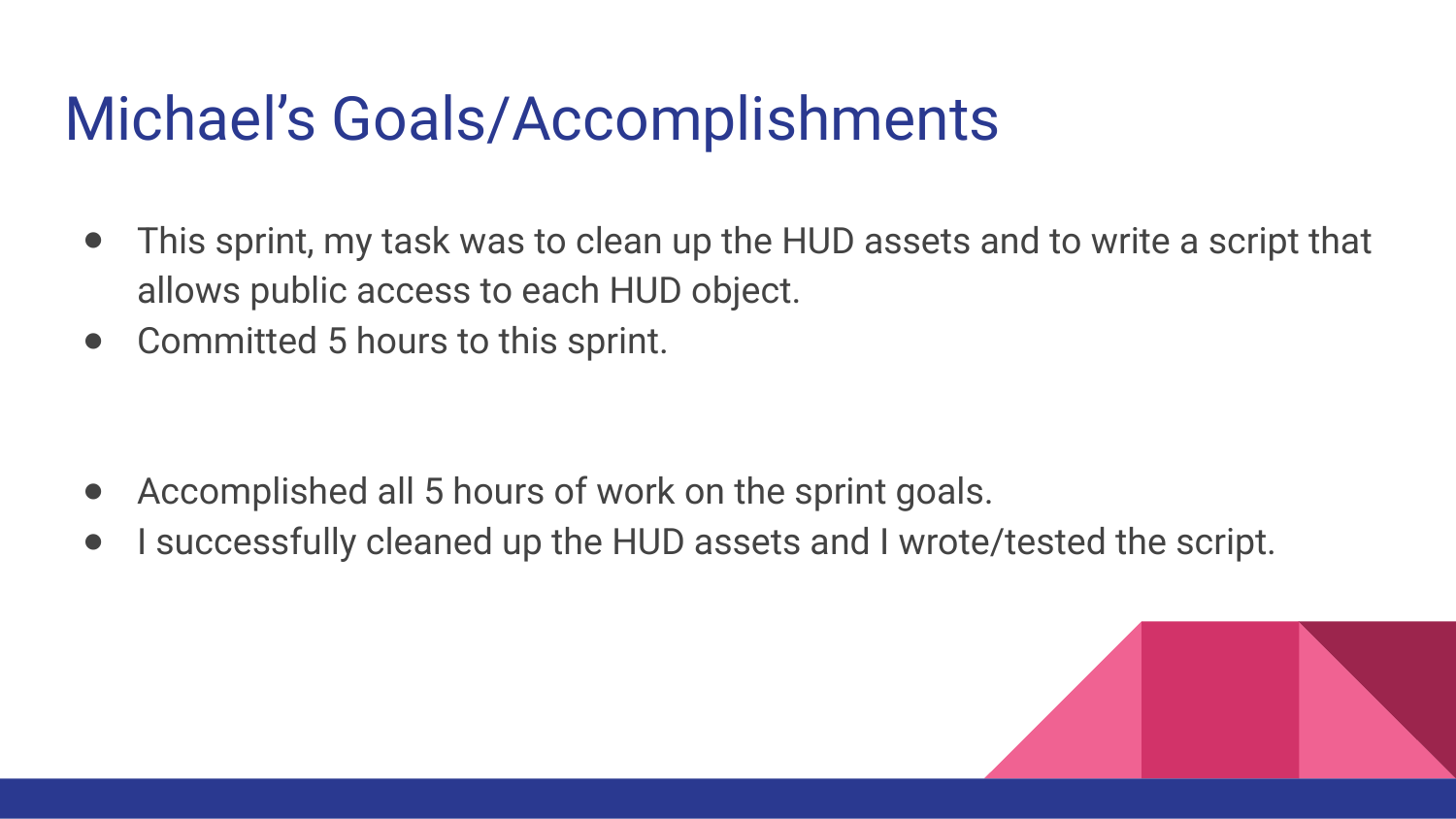

# Michael’s Goals/Accomplishments
This sprint, my task was to clean up the HUD assets and to write a script that allows public access to each HUD object.
Committed 5 hours to this sprint.

Accomplished all 5 hours of work on the sprint goals.
I successfully cleaned up the HUD assets and I wrote/tested the script.